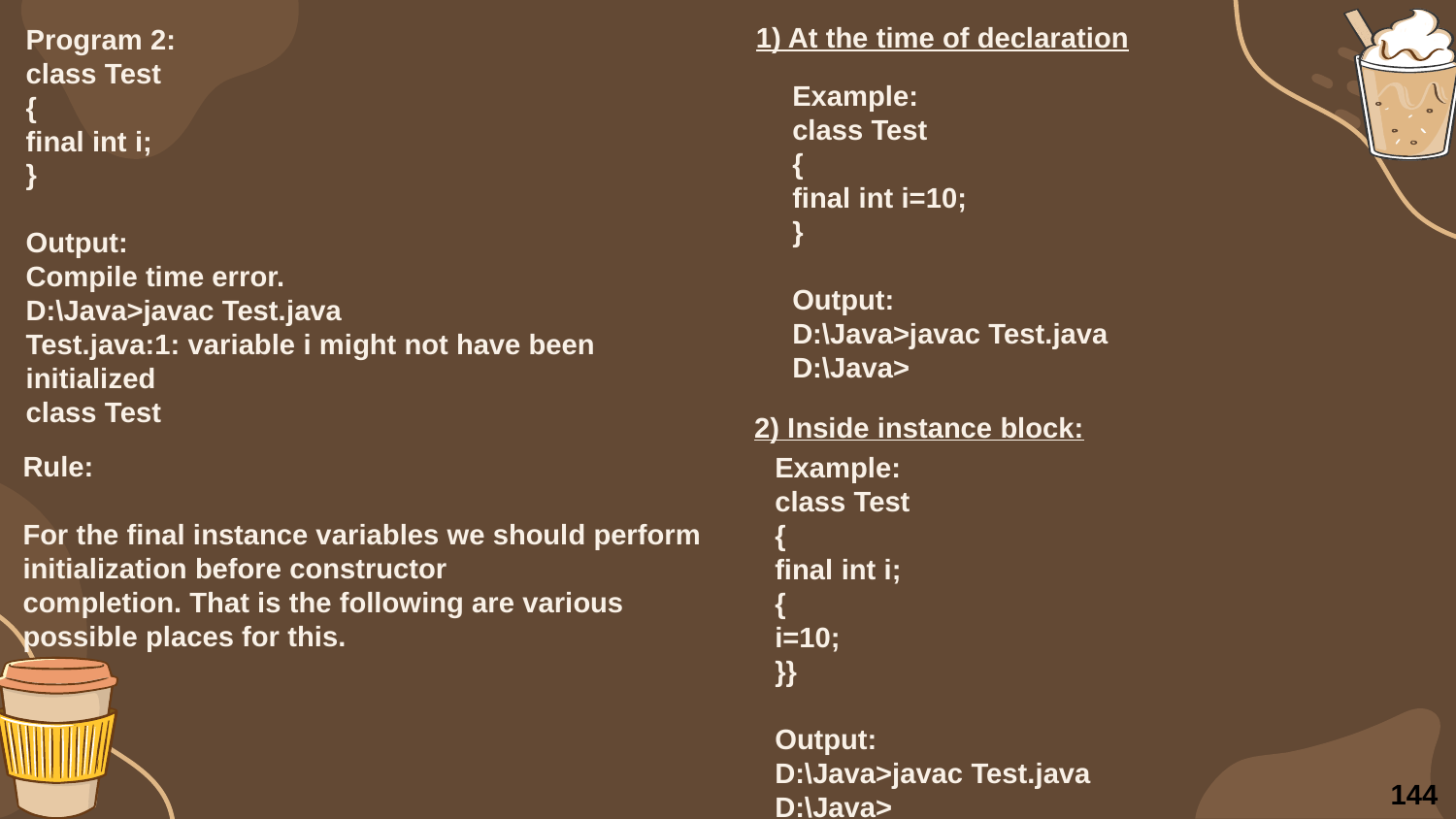

1) At the time of declaration
Program 2:
class Test
{
final int i;
}

Output:
Compile time error.
D:\Java>javac Test.java
Test.java:1: variable i might not have been initialized
class Test
Example:
class Test
{
final int i=10;
}

Output:
D:\Java>javac Test.java
D:\Java>
2) Inside instance block:
Rule:

For the final instance variables we should perform initialization before constructor
completion. That is the following are various possible places for this.
Example:
class Test
{
final int i;
{
i=10;
}}

Output:
D:\Java>javac Test.java
D:\Java>

144